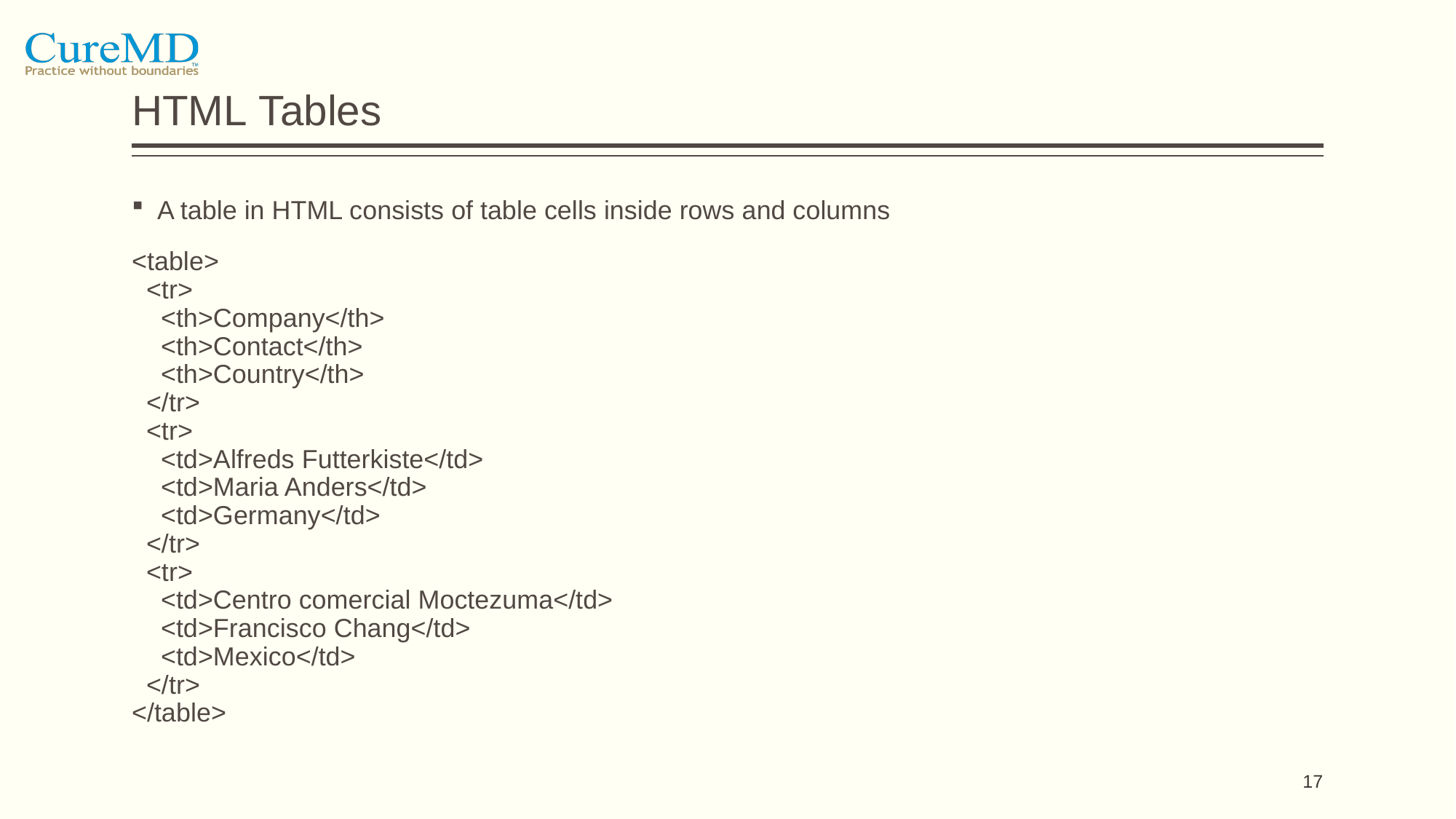

# HTML Tables
A table in HTML consists of table cells inside rows and columns
<table>
  <tr>
    <th>Company</th>
    <th>Contact</th>
    <th>Country</th>
  </tr>
  <tr>
    <td>Alfreds Futterkiste</td>
    <td>Maria Anders</td>
    <td>Germany</td>
  </tr>
  <tr>
    <td>Centro comercial Moctezuma</td>
    <td>Francisco Chang</td>
    <td>Mexico</td>
  </tr>
</table>
17